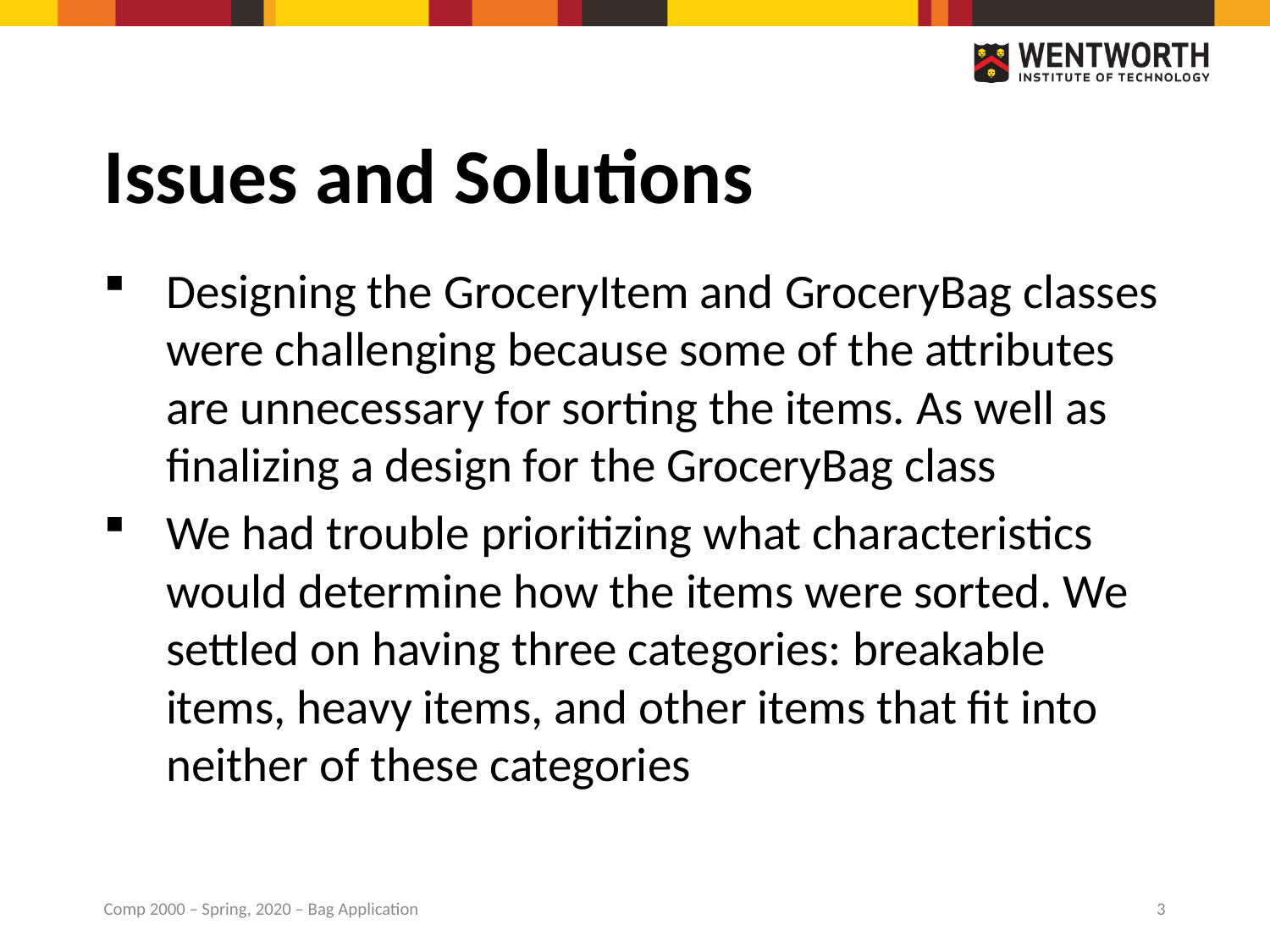

# Issues and Solutions
Designing the GroceryItem and GroceryBag classes were challenging because some of the attributes are unnecessary for sorting the items. As well as finalizing a design for the GroceryBag class
We had trouble prioritizing what characteristics would determine how the items were sorted. We settled on having three categories: breakable items, heavy items, and other items that fit into neither of these categories

Comp 2000 – Spring, 2020 – Bag Application
3